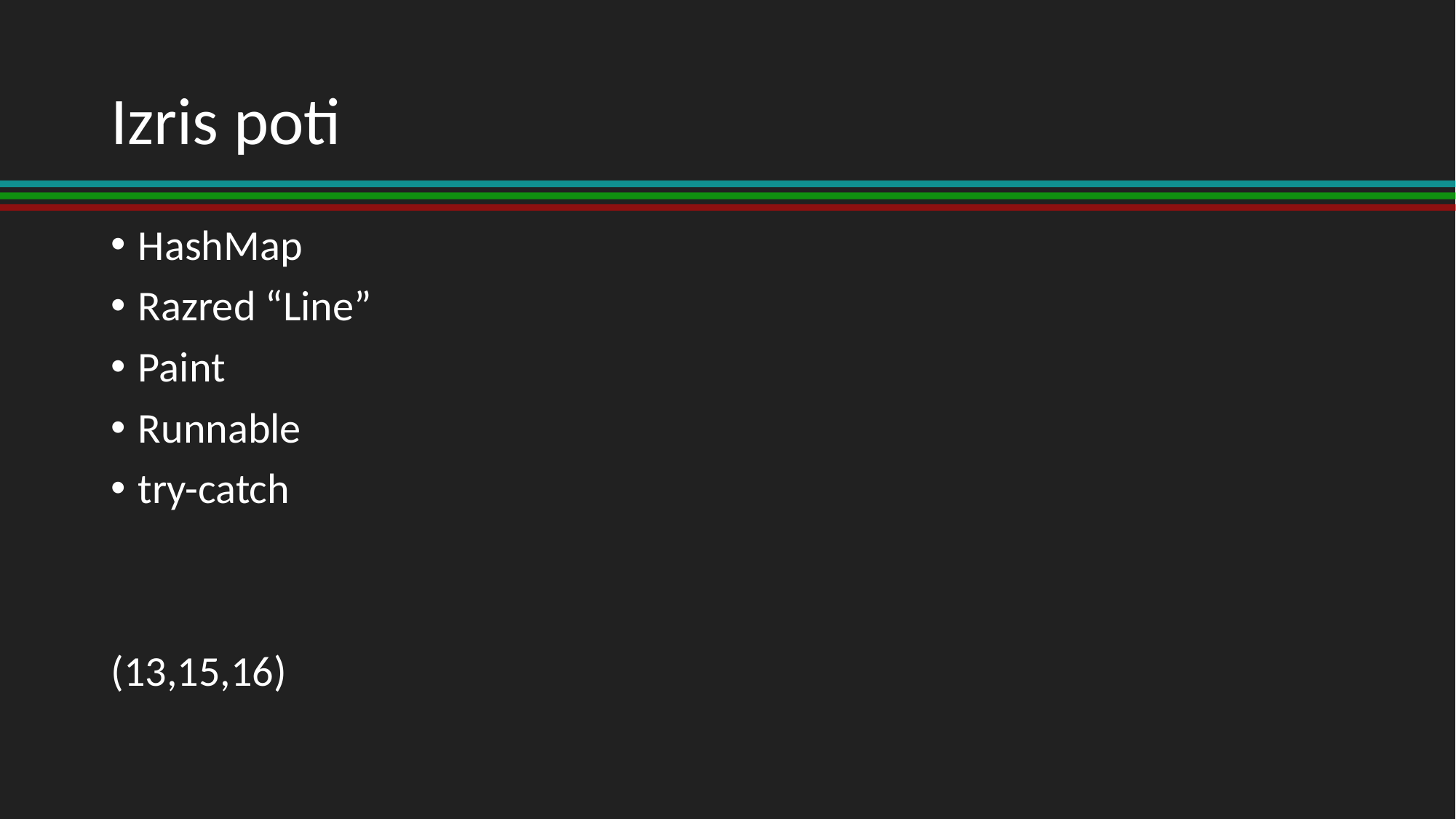

# Izris poti
HashMap
Razred “Line”
Paint
Runnable
try-catch

(13,15,16)